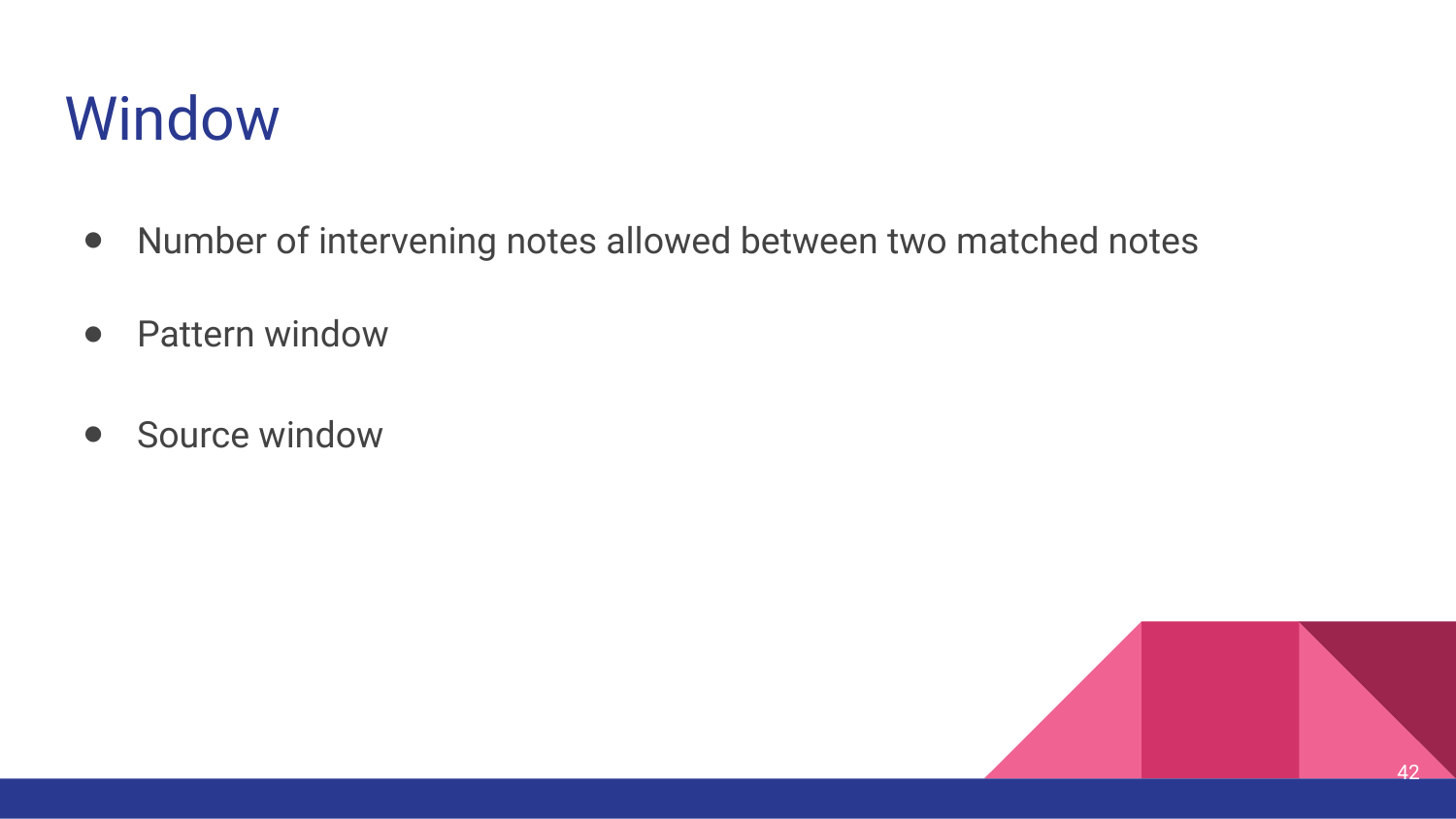

# Window
Number of intervening notes allowed between two matched notes
Pattern window
Source window

42